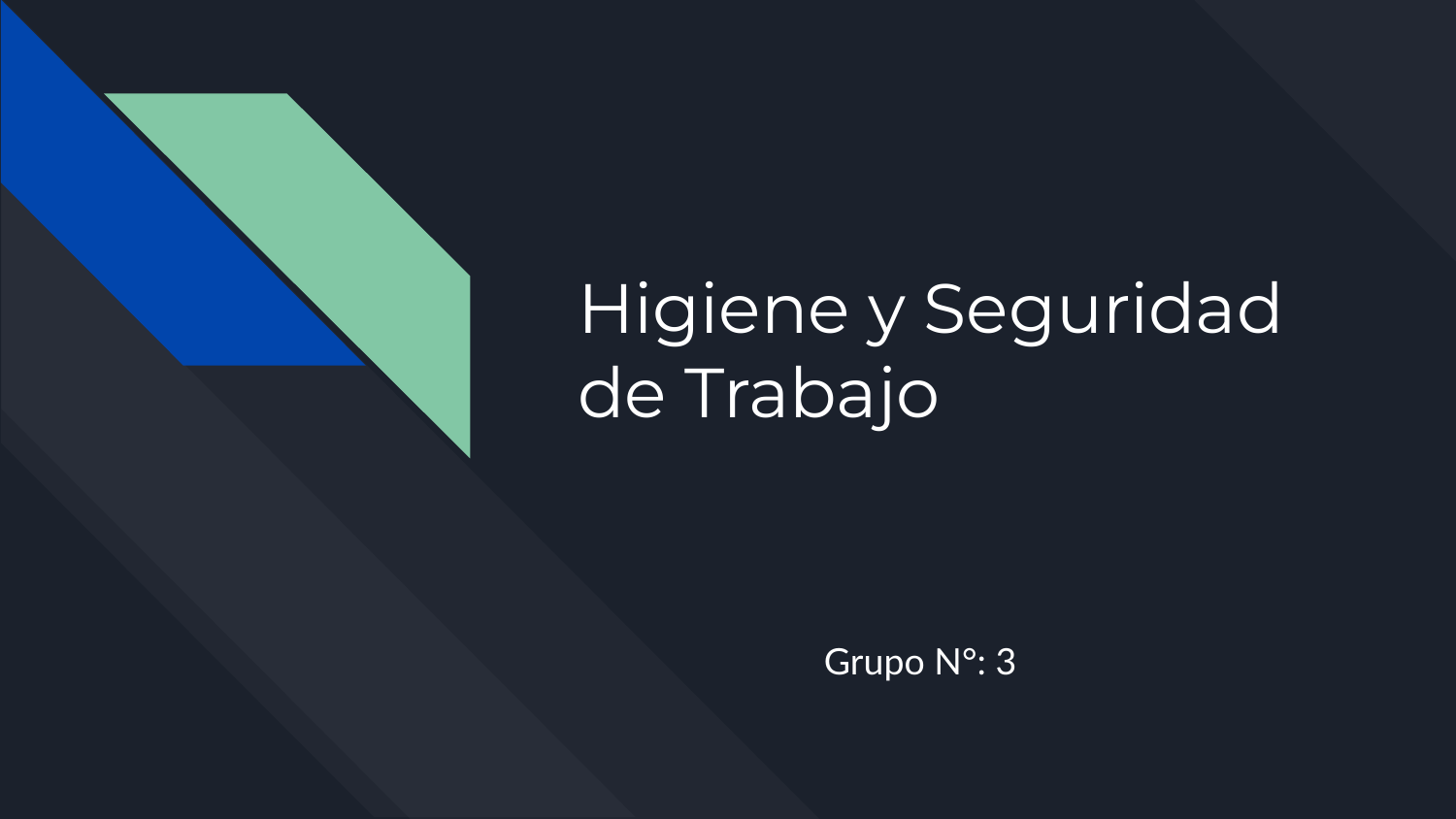

# Higiene y Seguridad de Trabajo
Grupo N°: 3